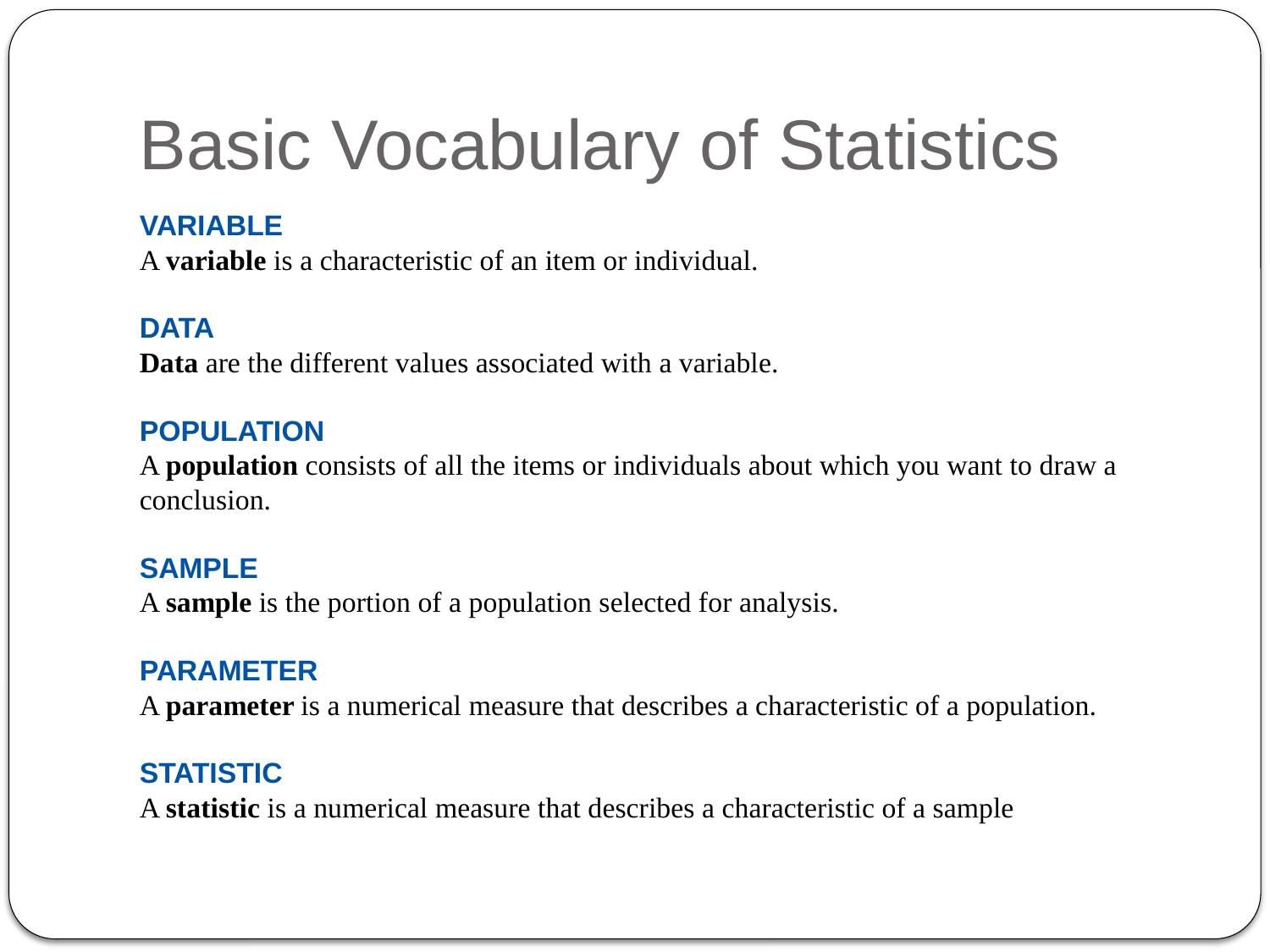

# Basic Vocabulary of Statistics
VARIABLE
A variable is a characteristic of an item or individual.

DATA
Data are the different values associated with a variable.

POPULATION
A population consists of all the items or individuals about which you want to draw a conclusion.

SAMPLE
A sample is the portion of a population selected for analysis.

PARAMETER
A parameter is a numerical measure that describes a characteristic of a population.

STATISTIC
A statistic is a numerical measure that describes a characteristic of a sample